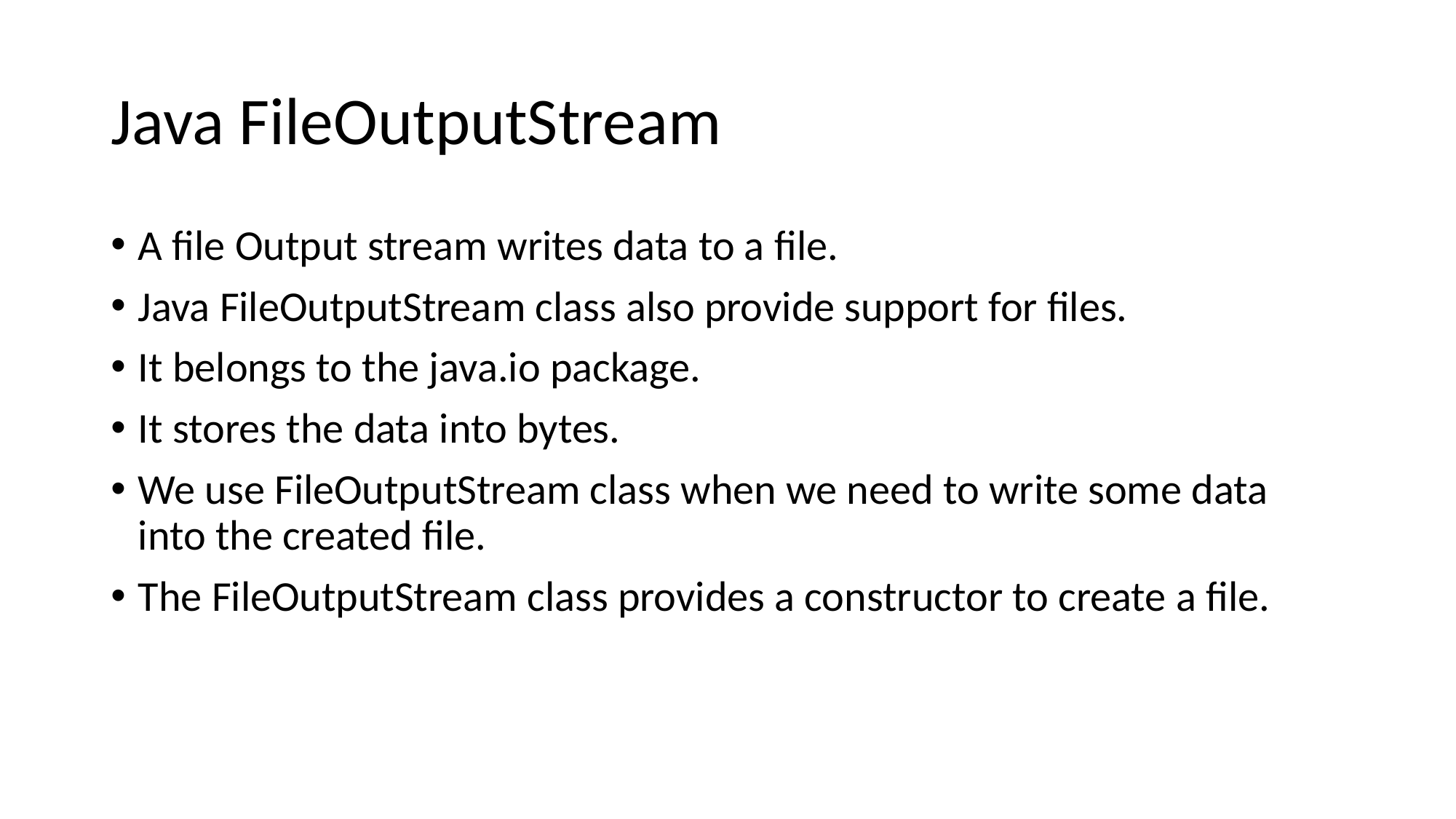

# Java FileOutputStream
A file Output stream writes data to a file.
Java FileOutputStream class also provide support for files.
It belongs to the java.io package.
It stores the data into bytes.
We use FileOutputStream class when we need to write some data into the created file.
The FileOutputStream class provides a constructor to create a file.